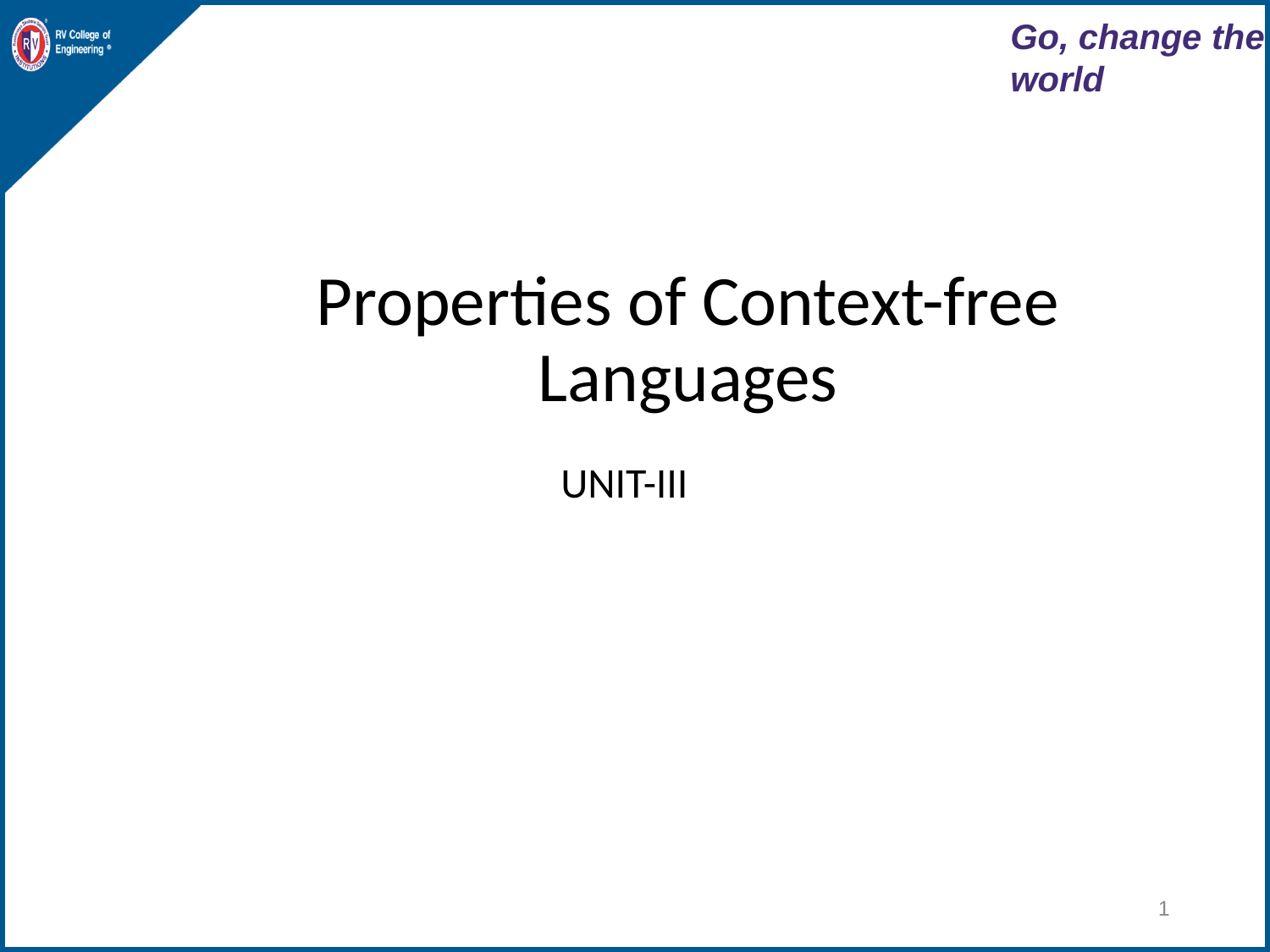

# Properties of Context-free Languages
UNIT-III
1